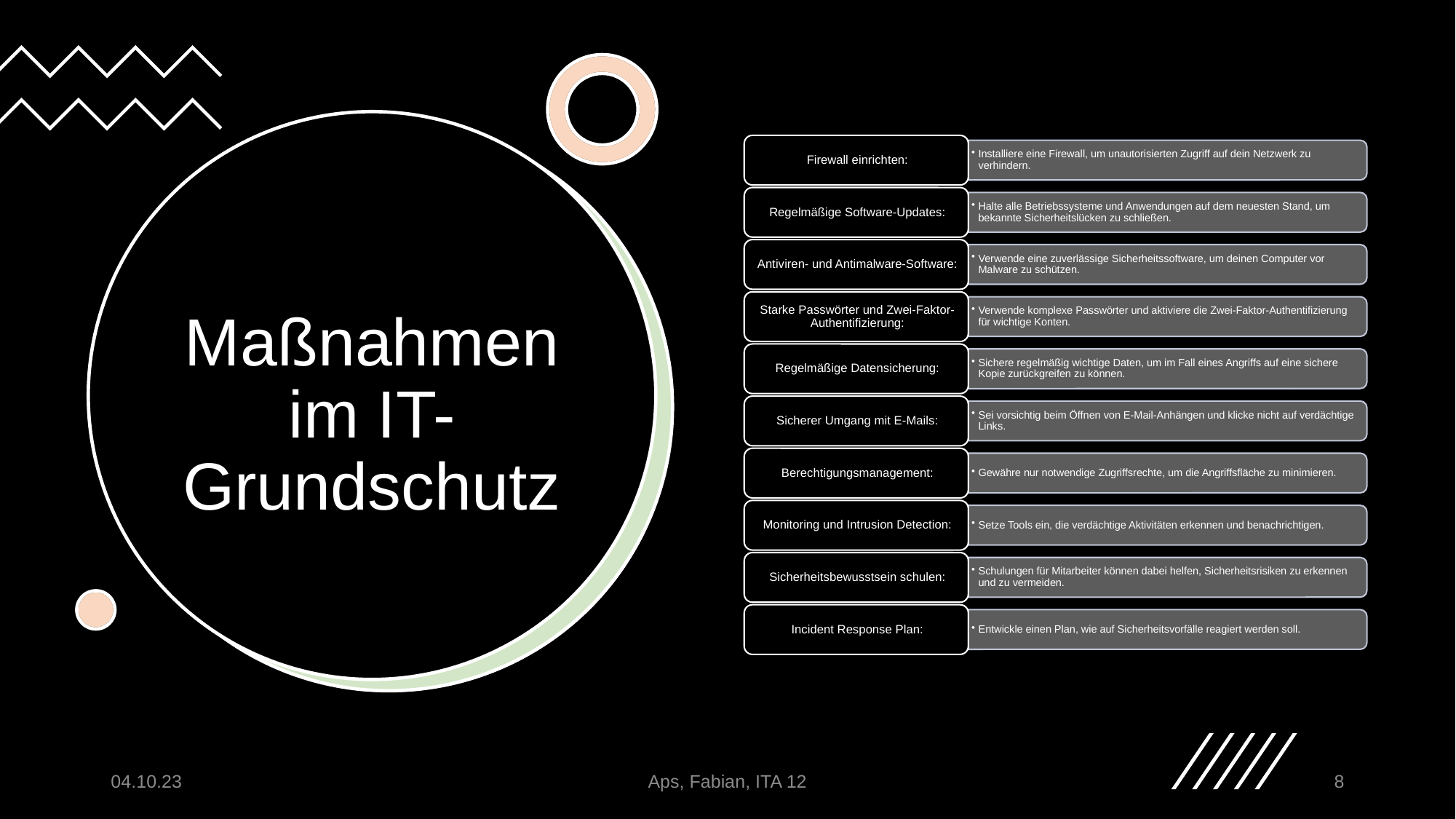

Installiere eine Firewall, um unautorisierten Zugriff auf dein Netzwerk zu verhindern.
Firewall einrichten:
Halte alle Betriebssysteme und Anwendungen auf dem neuesten Stand, um bekannte Sicherheitslücken zu schließen.
Regelmäßige Software-Updates:
Verwende eine zuverlässige Sicherheitssoftware, um deinen Computer vor Malware zu schützen.
Antiviren- und Antimalware-Software:
Verwende komplexe Passwörter und aktiviere die Zwei-Faktor-Authentifizierung für wichtige Konten.
Starke Passwörter und Zwei-Faktor-Authentifizierung:
Sichere regelmäßig wichtige Daten, um im Fall eines Angriffs auf eine sichere Kopie zurückgreifen zu können.
Regelmäßige Datensicherung:
Sei vorsichtig beim Öffnen von E-Mail-Anhängen und klicke nicht auf verdächtige Links.
Sicherer Umgang mit E-Mails:
Gewähre nur notwendige Zugriffsrechte, um die Angriffsfläche zu minimieren.
Berechtigungsmanagement:
Setze Tools ein, die verdächtige Aktivitäten erkennen und benachrichtigen.
Monitoring und Intrusion Detection:
Schulungen für Mitarbeiter können dabei helfen, Sicherheitsrisiken zu erkennen und zu vermeiden.
Sicherheitsbewusstsein schulen:
Entwickle einen Plan, wie auf Sicherheitsvorfälle reagiert werden soll.
Incident Response Plan:
# Maßnahmen im IT-Grundschutz

04.10.23
Aps, Fabian, ITA 12
8